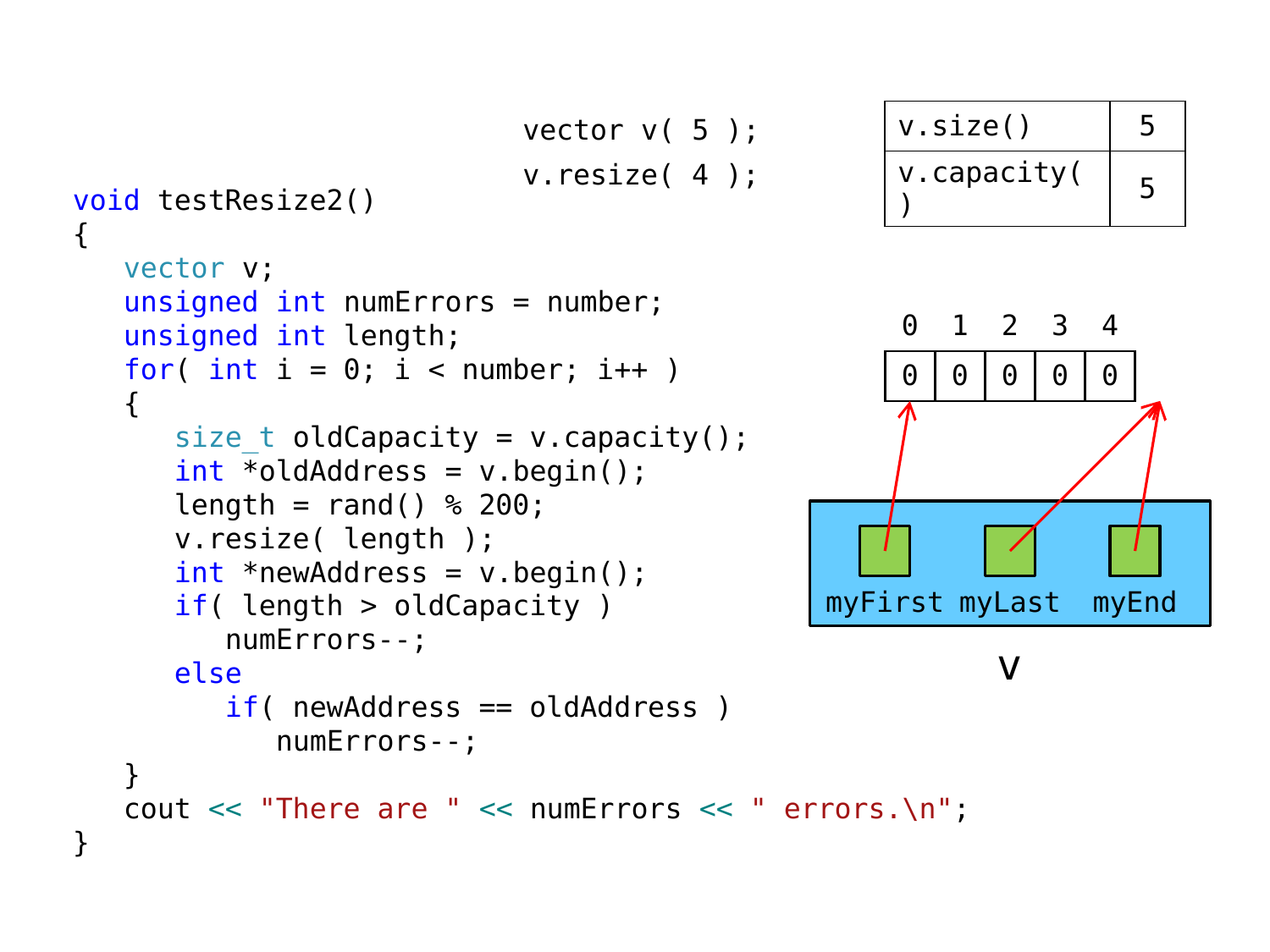

vector v( 5 );
v.resize( 4 );
| v.size() | 5 |
| --- | --- |
| v.capacity() | 5 |
void testResize2()
{
   vector v;
   unsigned int numErrors = number;
   unsigned int length;
   for( int i = 0; i < number; i++ )
   {
      size_t oldCapacity = v.capacity();
      int *oldAddress = v.begin();
      length = rand() % 200;
      v.resize( length );
      int *newAddress = v.begin();
      if( length > oldCapacity )
         numErrors--;
      else
         if( newAddress == oldAddress )
            numErrors--;
   }
   cout << "There are " << numErrors << " errors.\n";
}
| 0 | 1 | 2 | 3 | 4 |
| --- | --- | --- | --- | --- |
| 0 | 0 | 0 | 0 | 0 |

myFirst
myLast
myEnd
v